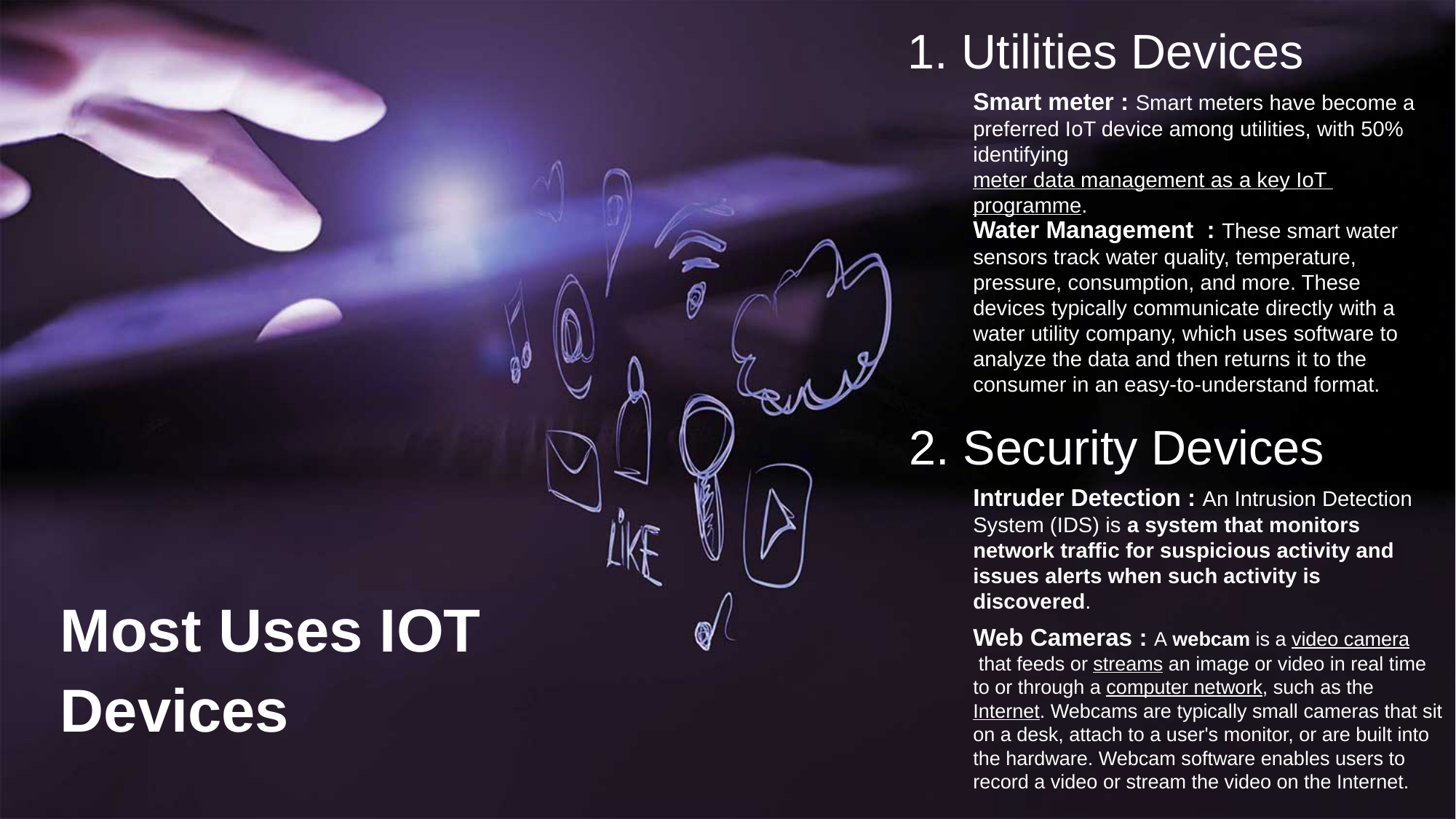

1. Utilities Devices
Smart meter : Smart meters have become a preferred IoT device among utilities, with 50% identifying meter data management as a key IoT programme.
Water Management  : These smart water sensors track water quality, temperature, pressure, consumption, and more. These devices typically communicate directly with a water utility company, which uses software to analyze the data and then returns it to the consumer in an easy-to-understand format.
2. Security Devices
Intruder Detection : An Intrusion Detection System (IDS) is a system that monitors network traffic for suspicious activity and issues alerts when such activity is discovered.
Most Uses IOT Devices
Web Cameras : A webcam is a video camera that feeds or streams an image or video in real time to or through a computer network, such as the Internet. Webcams are typically small cameras that sit on a desk, attach to a user's monitor, or are built into the hardware. Webcam software enables users to record a video or stream the video on the Internet.